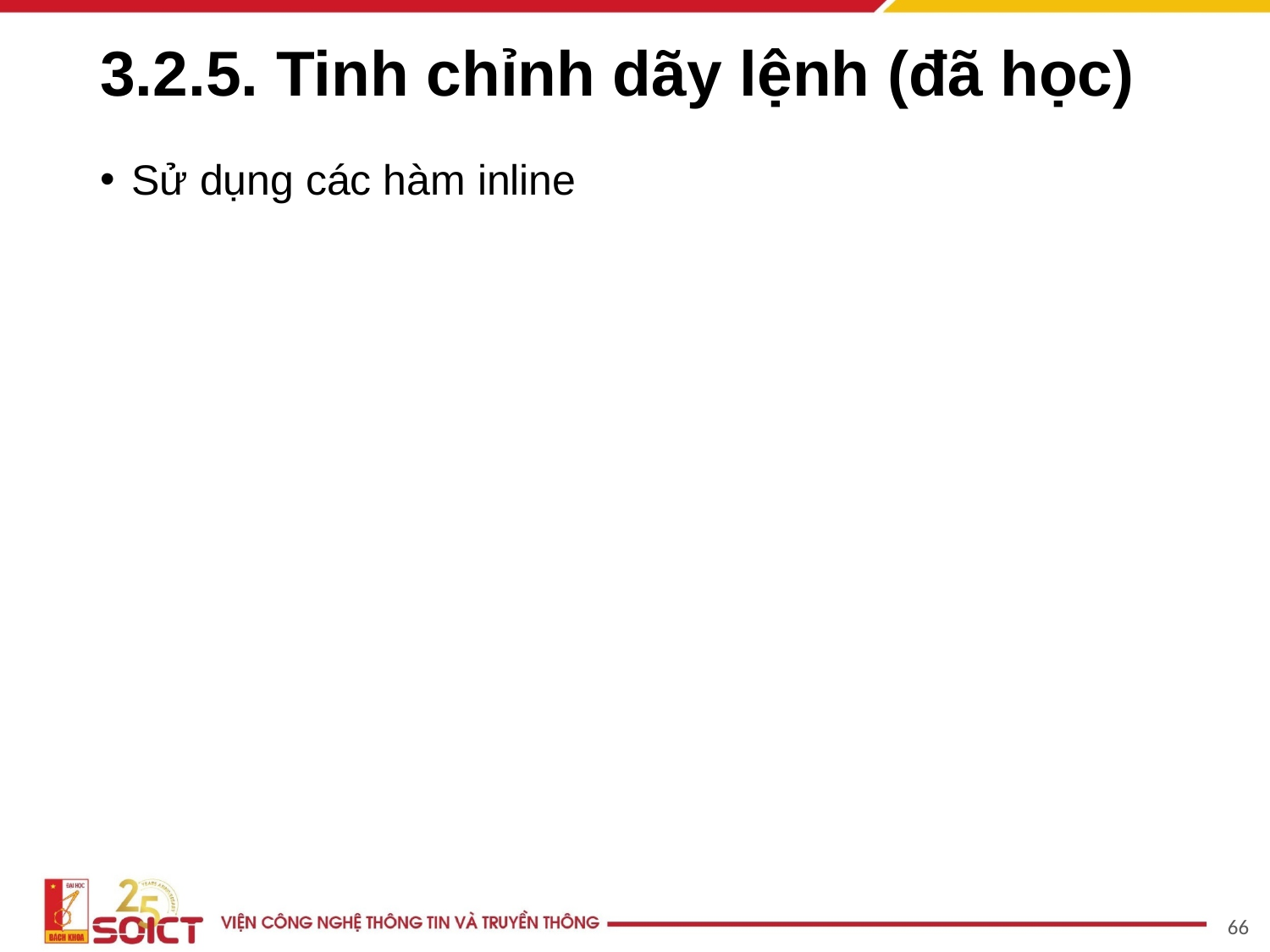

# 3.2.5. Tinh chỉnh dãy lệnh (đã học)
Sử dụng các hàm inline

66